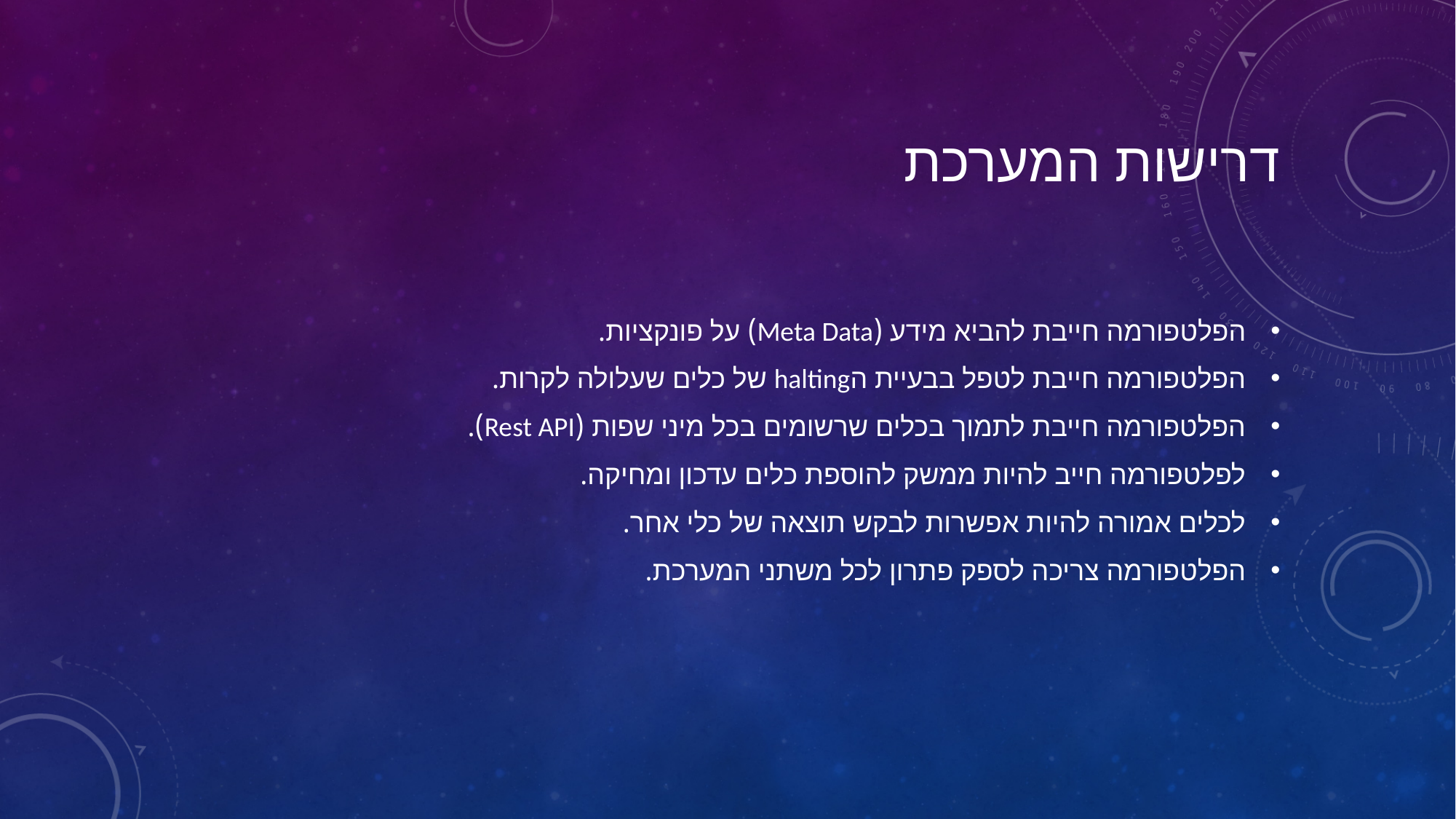

# דרישות המערכת
הפלטפורמה חייבת להביא מידע (Meta Data) על פונקציות.
הפלטפורמה חייבת לטפל בבעיית הhalting של כלים שעלולה לקרות.
הפלטפורמה חייבת לתמוך בכלים שרשומים בכל מיני שפות (Rest API).
לפלטפורמה חייב להיות ממשק להוספת כלים עדכון ומחיקה.
לכלים אמורה להיות אפשרות לבקש תוצאה של כלי אחר.
הפלטפורמה צריכה לספק פתרון לכל משתני המערכת.